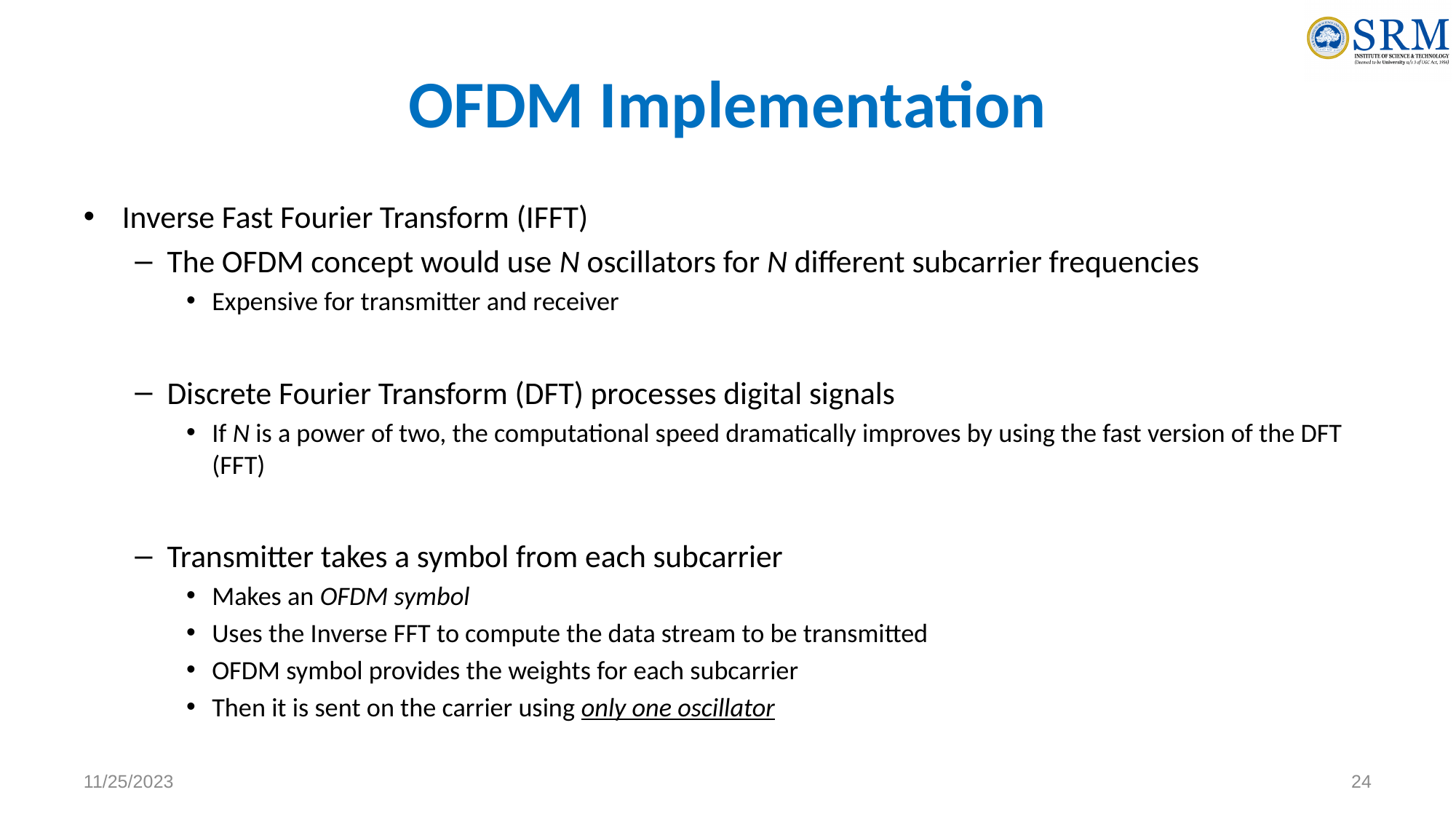

# OFDM Implementation
Inverse Fast Fourier Transform (IFFT)
The OFDM concept would use N oscillators for N different subcarrier frequencies
Expensive for transmitter and receiver

Discrete Fourier Transform (DFT) processes digital signals
If N is a power of two, the computational speed dramatically improves by using the fast version of the DFT (FFT)

Transmitter takes a symbol from each subcarrier
Makes an OFDM symbol
Uses the Inverse FFT to compute the data stream to be transmitted
OFDM symbol provides the weights for each subcarrier
Then it is sent on the carrier using only one oscillator

11/25/2023
24